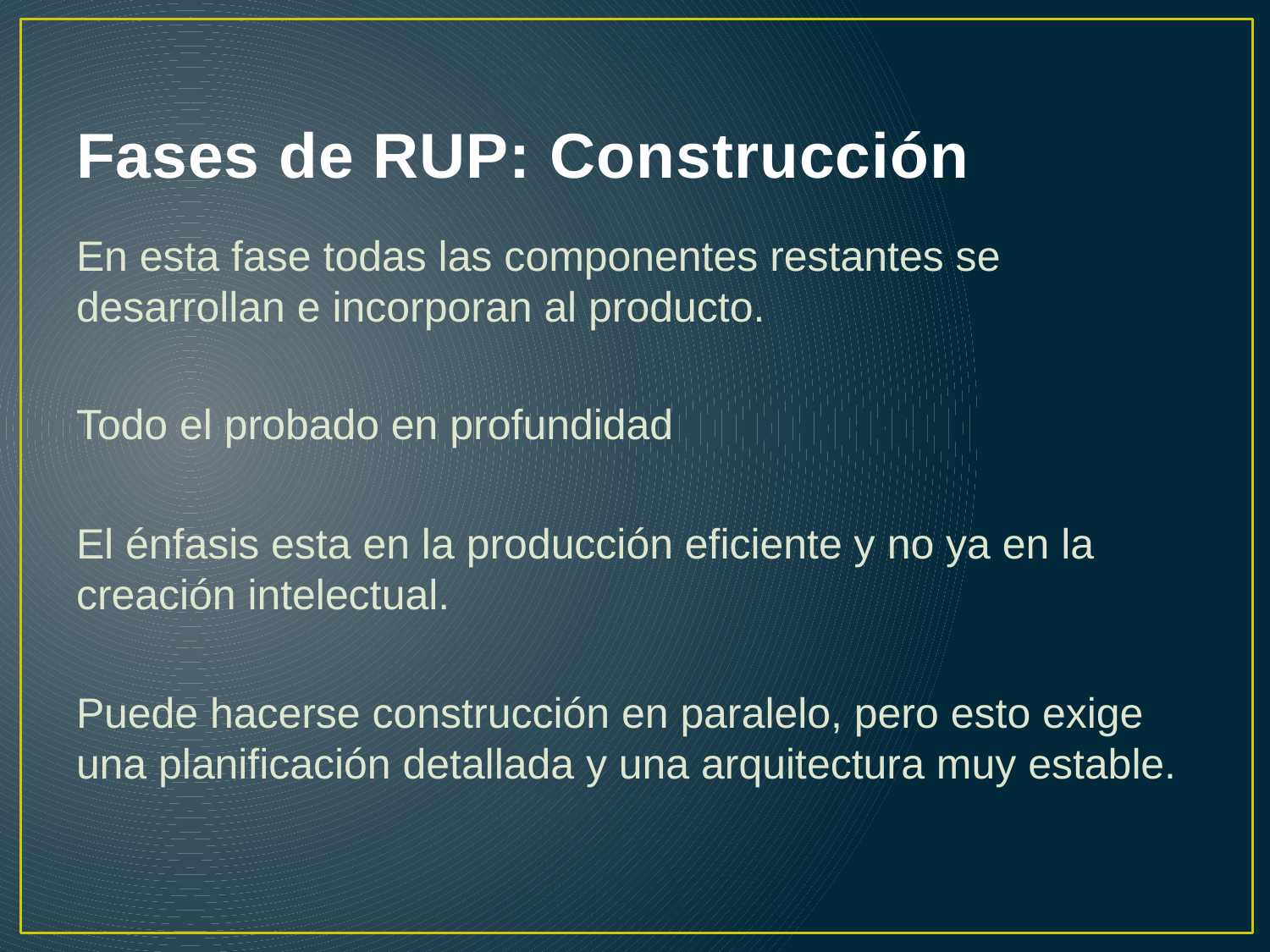

# Fases de RUP: Construcción
En esta fase todas las componentes restantes se desarrollan e incorporan al producto.

Todo el probado en profundidad

El énfasis esta en la producción eficiente y no ya en la creación intelectual.

Puede hacerse construcción en paralelo, pero esto exige una planificación detallada y una arquitectura muy estable.